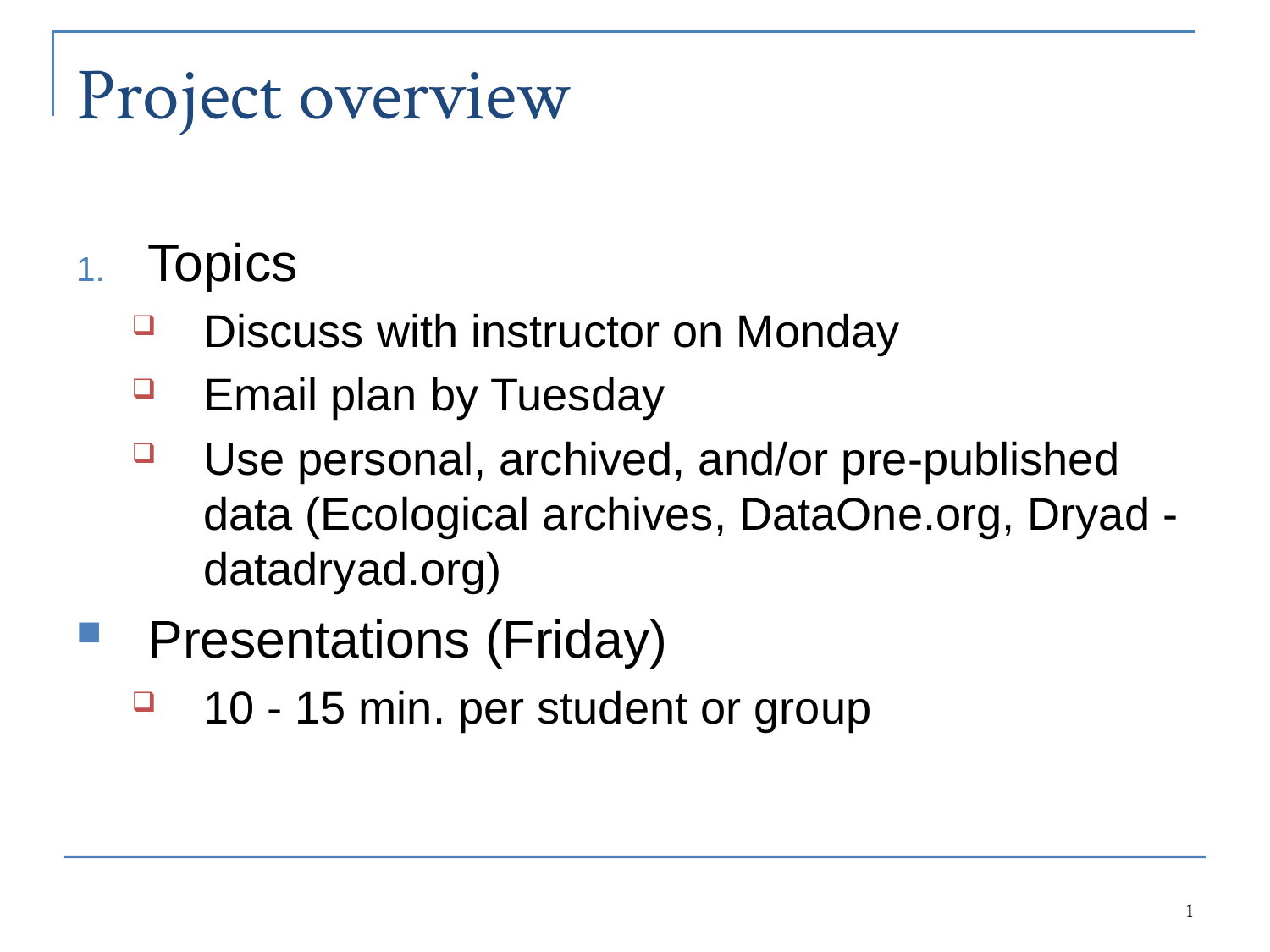

# Project overview
Topics
Discuss with instructor on Monday
Email plan by Tuesday
Use personal, archived, and/or pre-published data (Ecological archives, DataOne.org, Dryad - datadryad.org)
Presentations (Friday)
10 - 15 min. per student or group
1